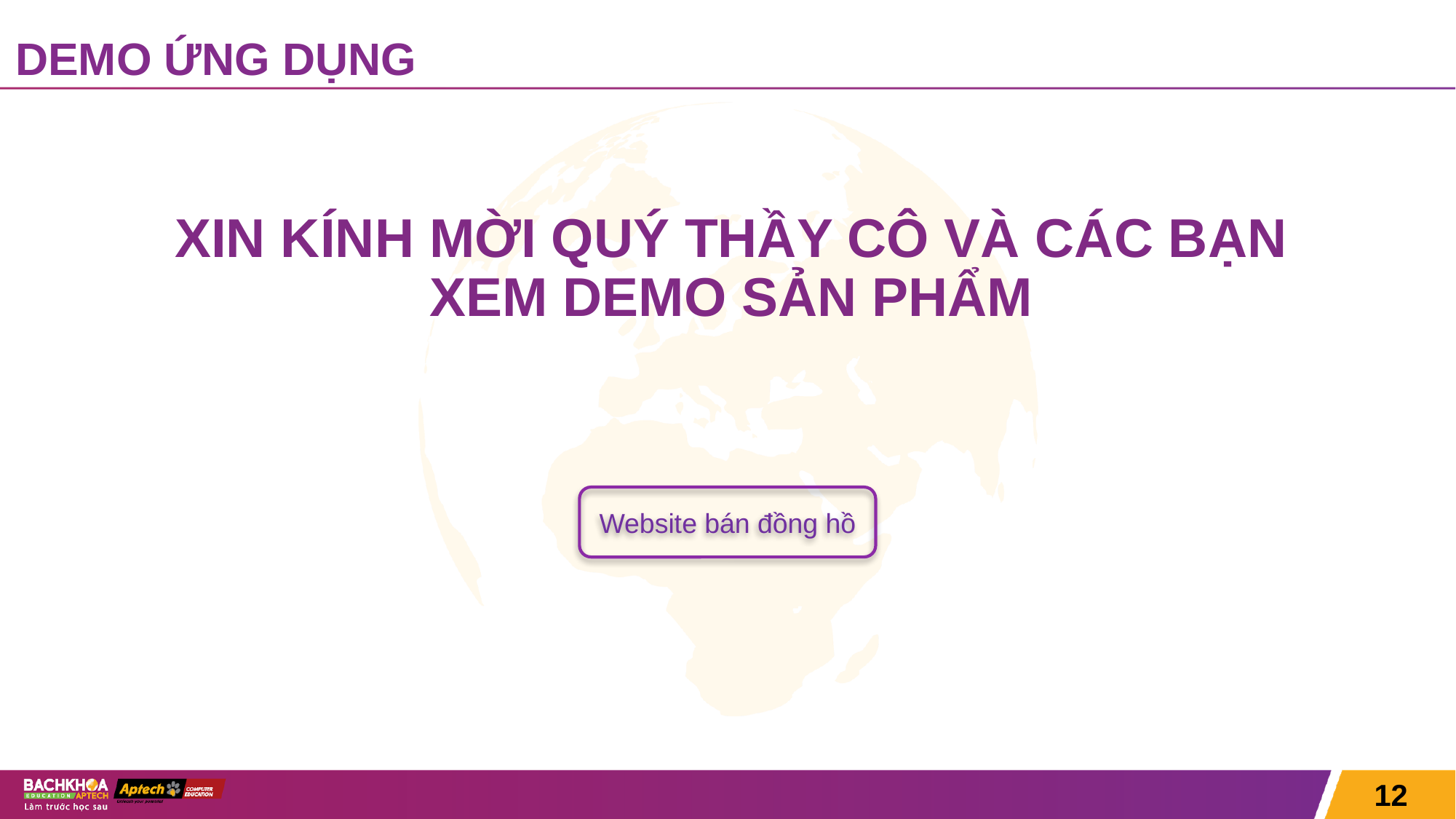

# DEMO ỨNG DỤNG
XIN KÍNH MỜI QUÝ THẦY CÔ VÀ CÁC BẠN XEM DEMO SẢN PHẨM

Website bán đồng hồ
12